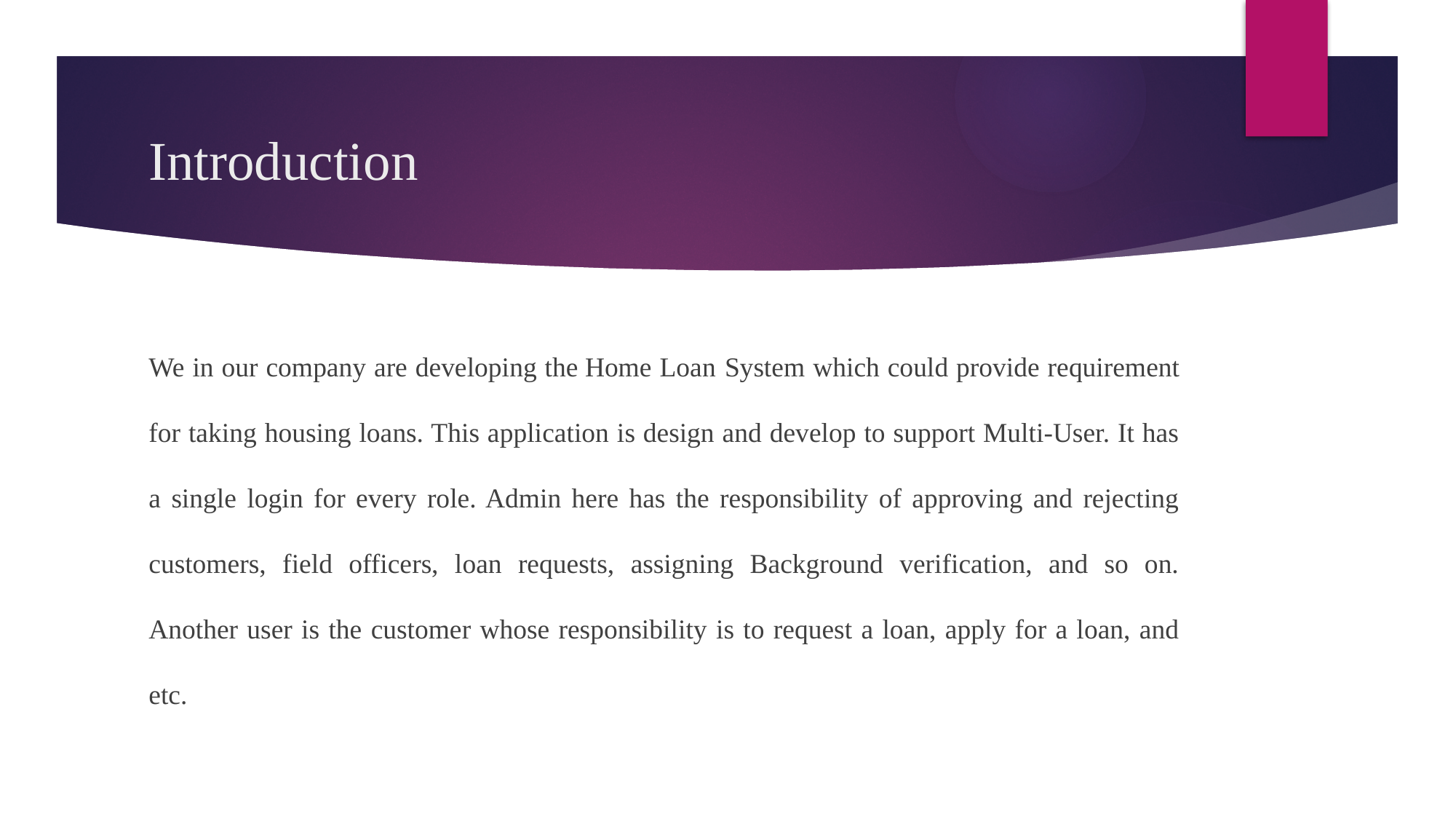

# Introduction
We in our company are developing the Home Loan System which could provide requirement for taking housing loans. This application is design and develop to support Multi-User. It has a single login for every role. Admin here has the responsibility of approving and rejecting customers, field officers, loan requests, assigning Background verification, and so on. Another user is the customer whose responsibility is to request a loan, apply for a loan, and etc.